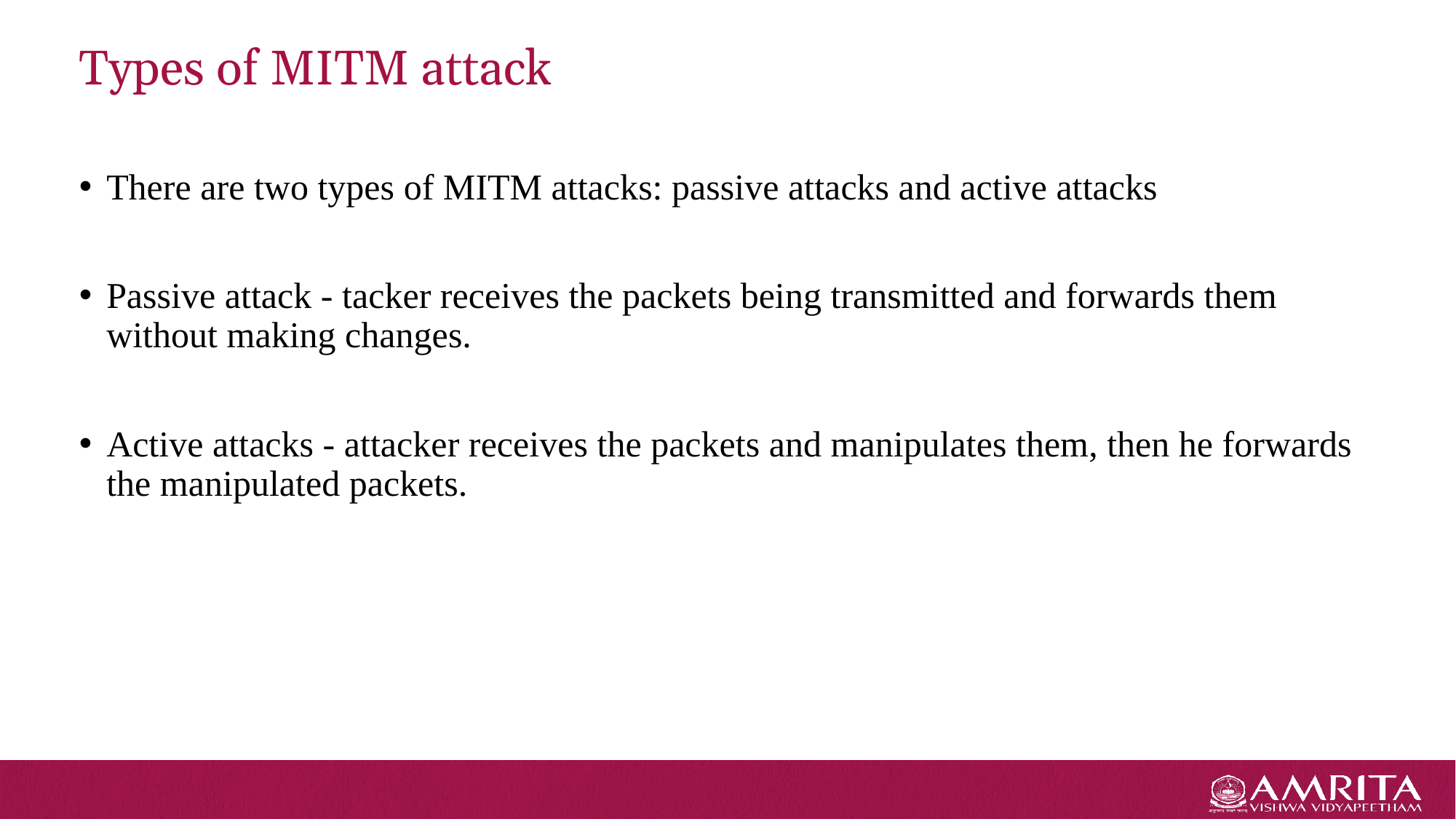

# Types of MITM attack
There are two types of MITM attacks: passive attacks and active attacks

Passive attack - tacker receives the packets being transmitted and forwards them without making changes.

Active attacks - attacker receives the packets and manipulates them, then he forwards the manipulated packets.